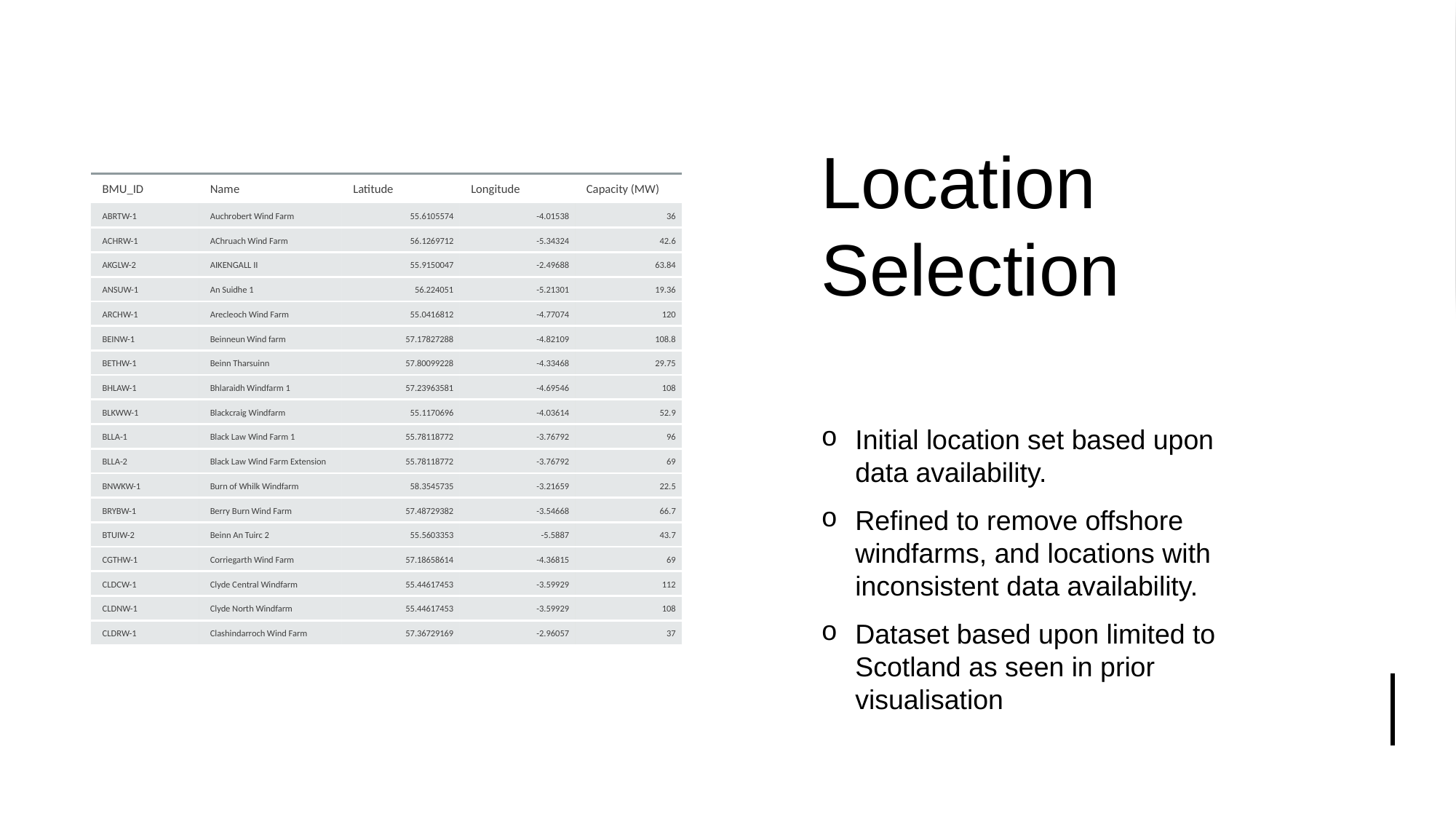

# Location Selection
| BMU\_ID | Name | Latitude | Longitude | Capacity (MW) |
| --- | --- | --- | --- | --- |
| ABRTW-1 | Auchrobert Wind Farm | 55.6105574 | -4.01538 | 36 |
| ACHRW-1 | AChruach Wind Farm | 56.1269712 | -5.34324 | 42.6 |
| AKGLW-2 | AIKENGALL II | 55.9150047 | -2.49688 | 63.84 |
| ANSUW-1 | An Suidhe 1 | 56.224051 | -5.21301 | 19.36 |
| ARCHW-1 | Arecleoch Wind Farm | 55.0416812 | -4.77074 | 120 |
| BEINW-1 | Beinneun Wind farm | 57.17827288 | -4.82109 | 108.8 |
| BETHW-1 | Beinn Tharsuinn | 57.80099228 | -4.33468 | 29.75 |
| BHLAW-1 | Bhlaraidh Windfarm 1 | 57.23963581 | -4.69546 | 108 |
| BLKWW-1 | Blackcraig Windfarm | 55.1170696 | -4.03614 | 52.9 |
| BLLA-1 | Black Law Wind Farm 1 | 55.78118772 | -3.76792 | 96 |
| BLLA-2 | Black Law Wind Farm Extension | 55.78118772 | -3.76792 | 69 |
| BNWKW-1 | Burn of Whilk Windfarm | 58.3545735 | -3.21659 | 22.5 |
| BRYBW-1 | Berry Burn Wind Farm | 57.48729382 | -3.54668 | 66.7 |
| BTUIW-2 | Beinn An Tuirc 2 | 55.5603353 | -5.5887 | 43.7 |
| CGTHW-1 | Corriegarth Wind Farm | 57.18658614 | -4.36815 | 69 |
| CLDCW-1 | Clyde Central Windfarm | 55.44617453 | -3.59929 | 112 |
| CLDNW-1 | Clyde North Windfarm | 55.44617453 | -3.59929 | 108 |
| CLDRW-1 | Clashindarroch Wind Farm | 57.36729169 | -2.96057 | 37 |
Initial location set based upon data availability.
Refined to remove offshore windfarms, and locations with inconsistent data availability.
Dataset based upon limited to Scotland as seen in prior visualisation